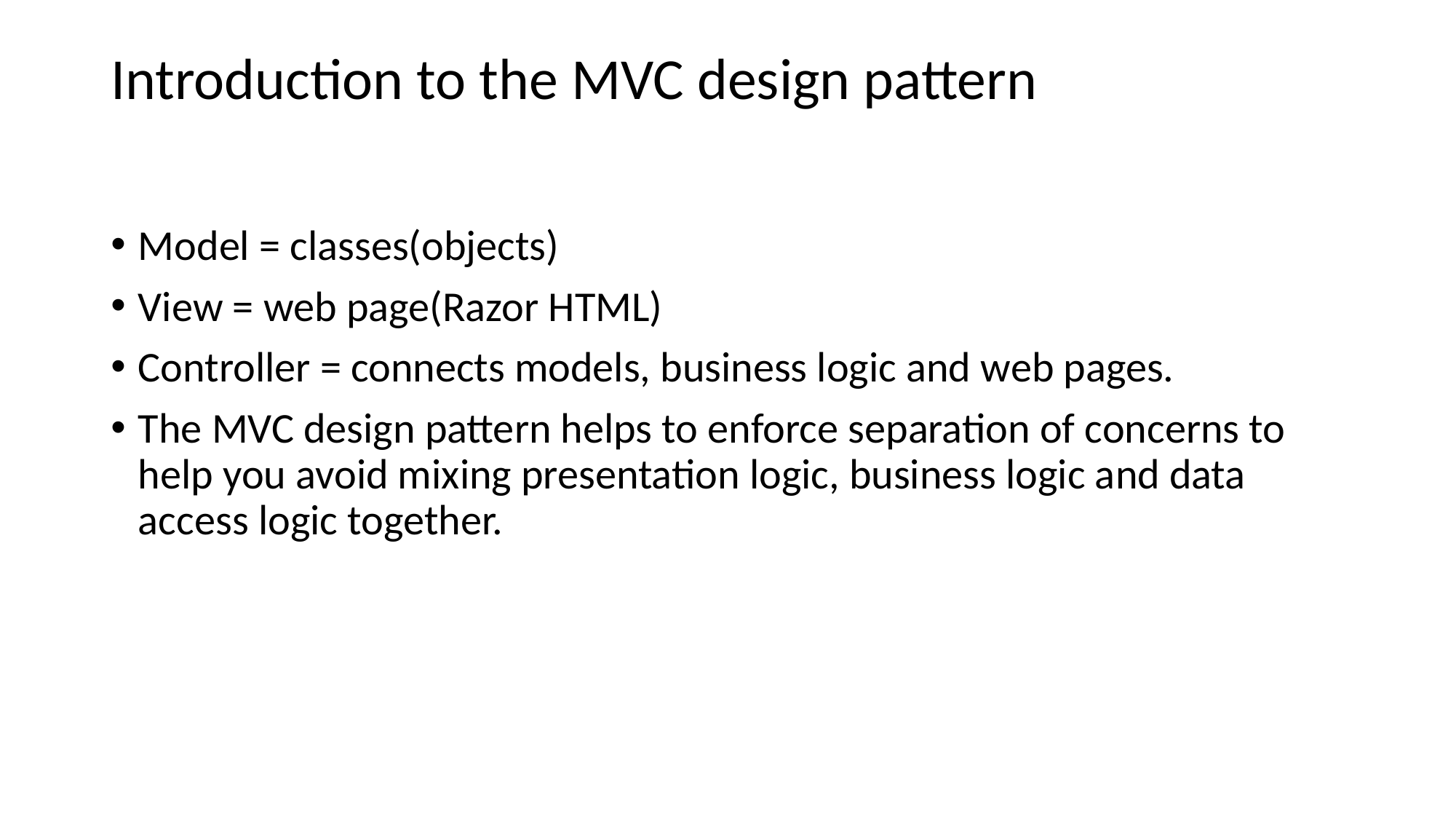

# Introduction to the MVC design pattern
Model = classes(objects)
View = web page(Razor HTML)
Controller = connects models, business logic and web pages.
The MVC design pattern helps to enforce separation of concerns to help you avoid mixing presentation logic, business logic and data access logic together.